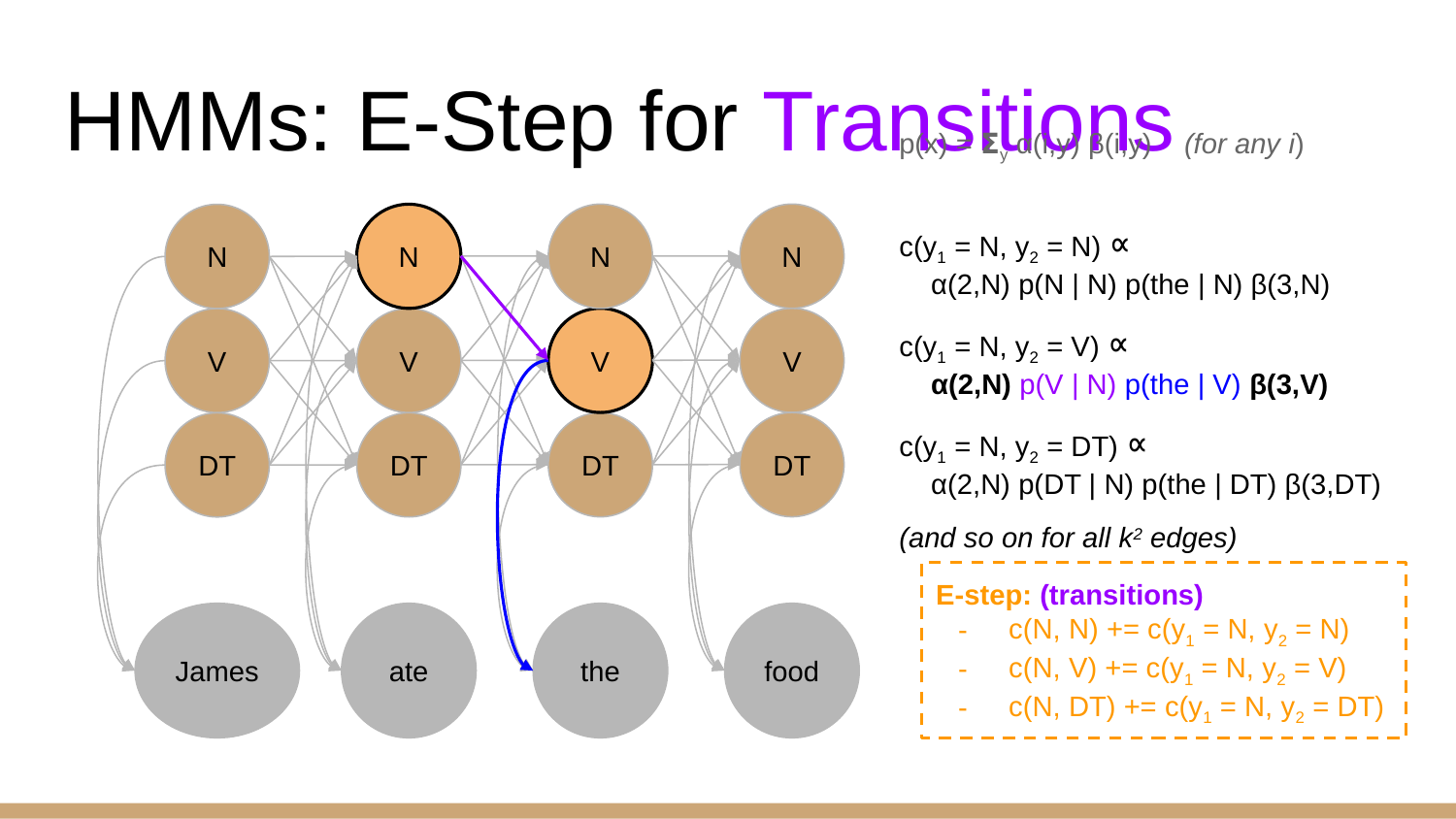

# HMMs: E-Step for Transitions
p(x) = 𝝨y α(i,y) β(i,y)    (for any i)
N
N
N
N
c(y1 = N, y2 = N) ∝
    α(2,N) p(N | N) p(the | N) β(3,N)

c(y1 = N, y2 = V) ∝
    α(2,N) p(V | N) p(the | V) β(3,V)

c(y1 = N, y2 = DT) ∝
    α(2,N) p(DT | N) p(the | DT) β(3,DT)

(and so on for all k2 edges)
V
V
V
V
DT
DT
DT
DT
E-step: (transitions)
c(N, N) += c(y1 = N, y2 = N)
c(N, V) += c(y1 = N, y2 = V)
c(N, DT) += c(y1 = N, y2 = DT)
James
ate
the
food